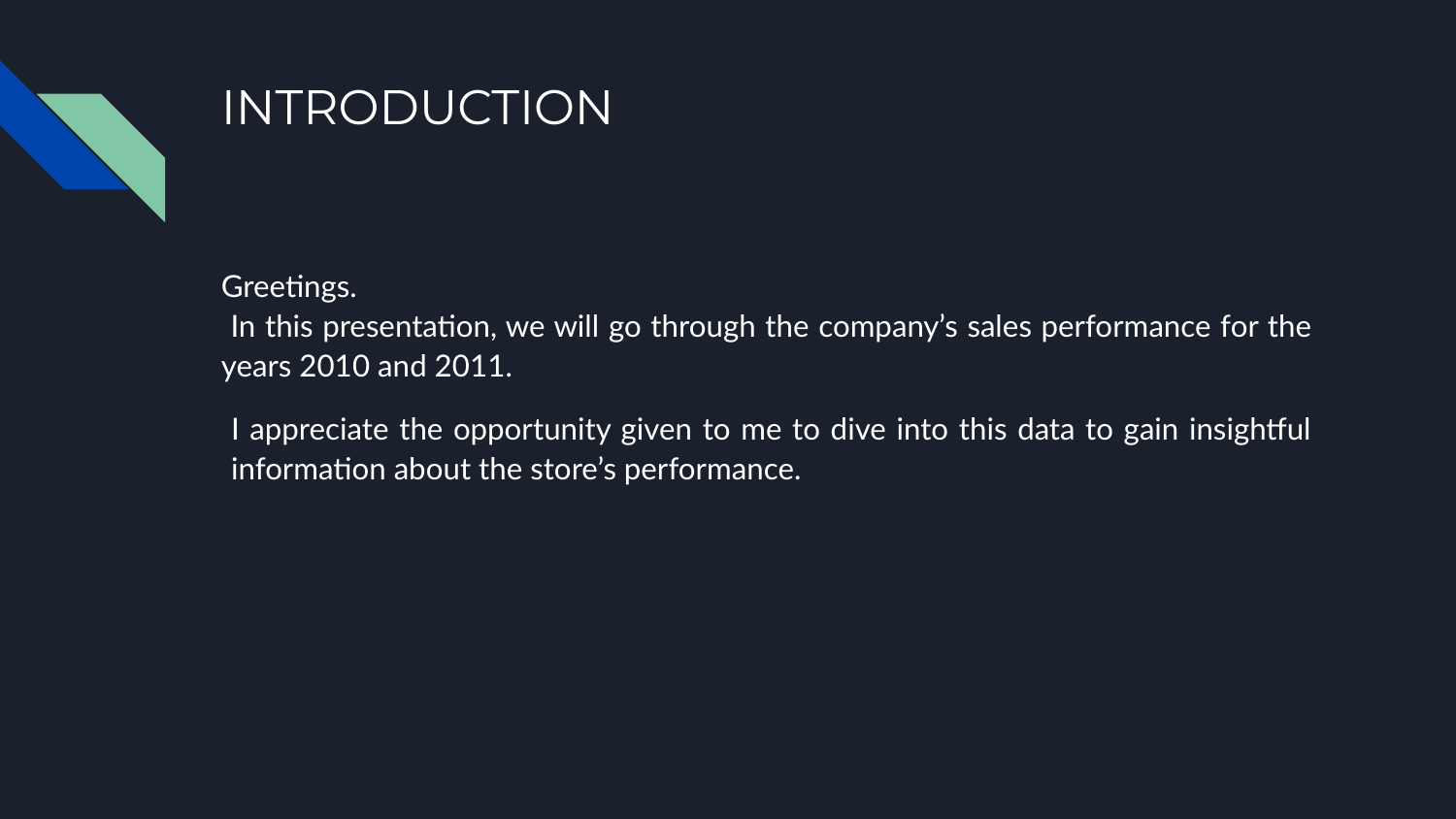

# INTRODUCTION
Greetings.
 In this presentation, we will go through the company’s sales performance for the years 2010 and 2011.
I appreciate the opportunity given to me to dive into this data to gain insightful information about the store’s performance.